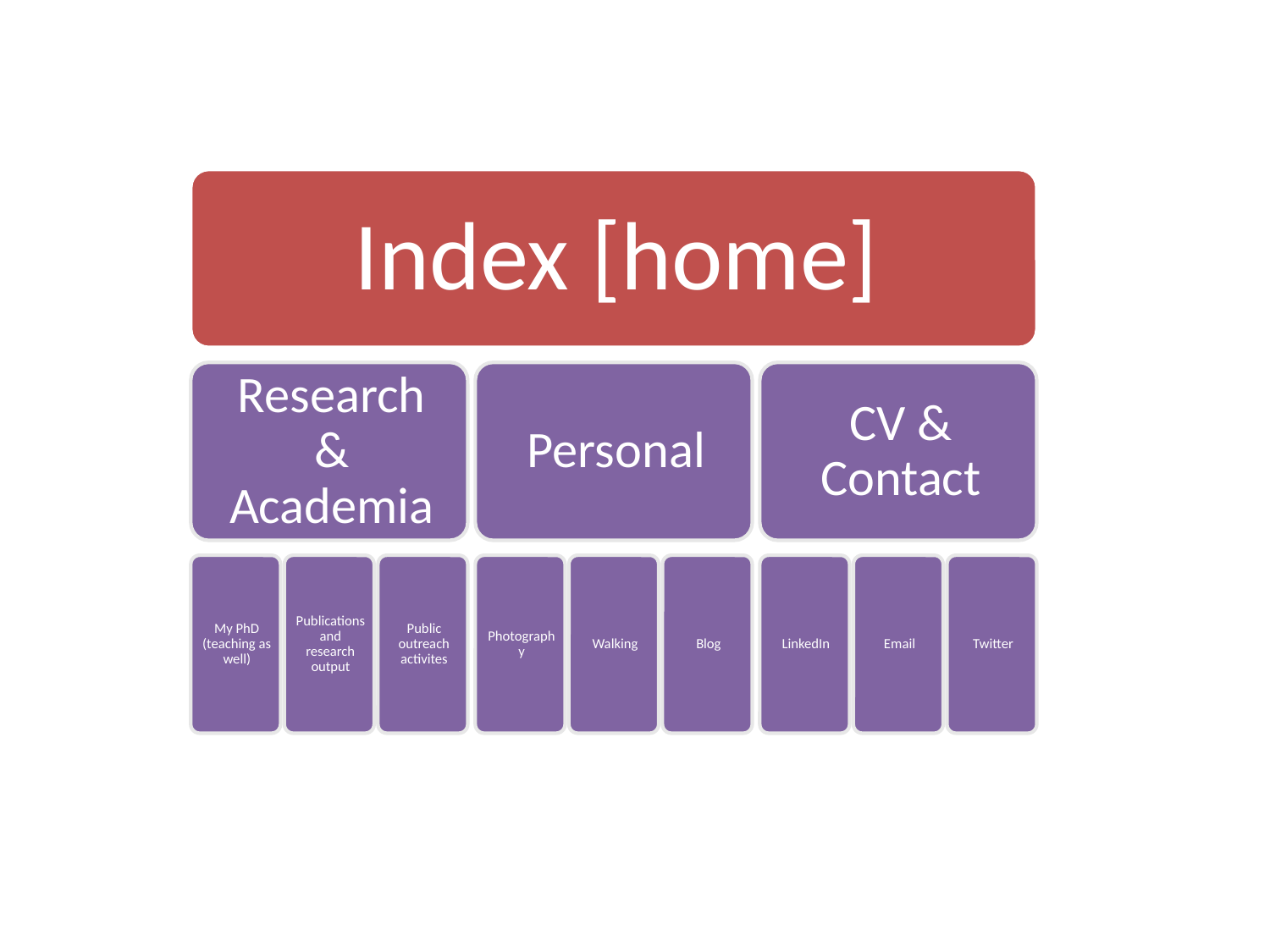

Index [home]
Research & Academia
My PhD (teaching as well)
Publications and research output
Public outreach activites
Personal
Photography
Walking
Blog
CV & Contact
LinkedIn
Email
Twitter
#